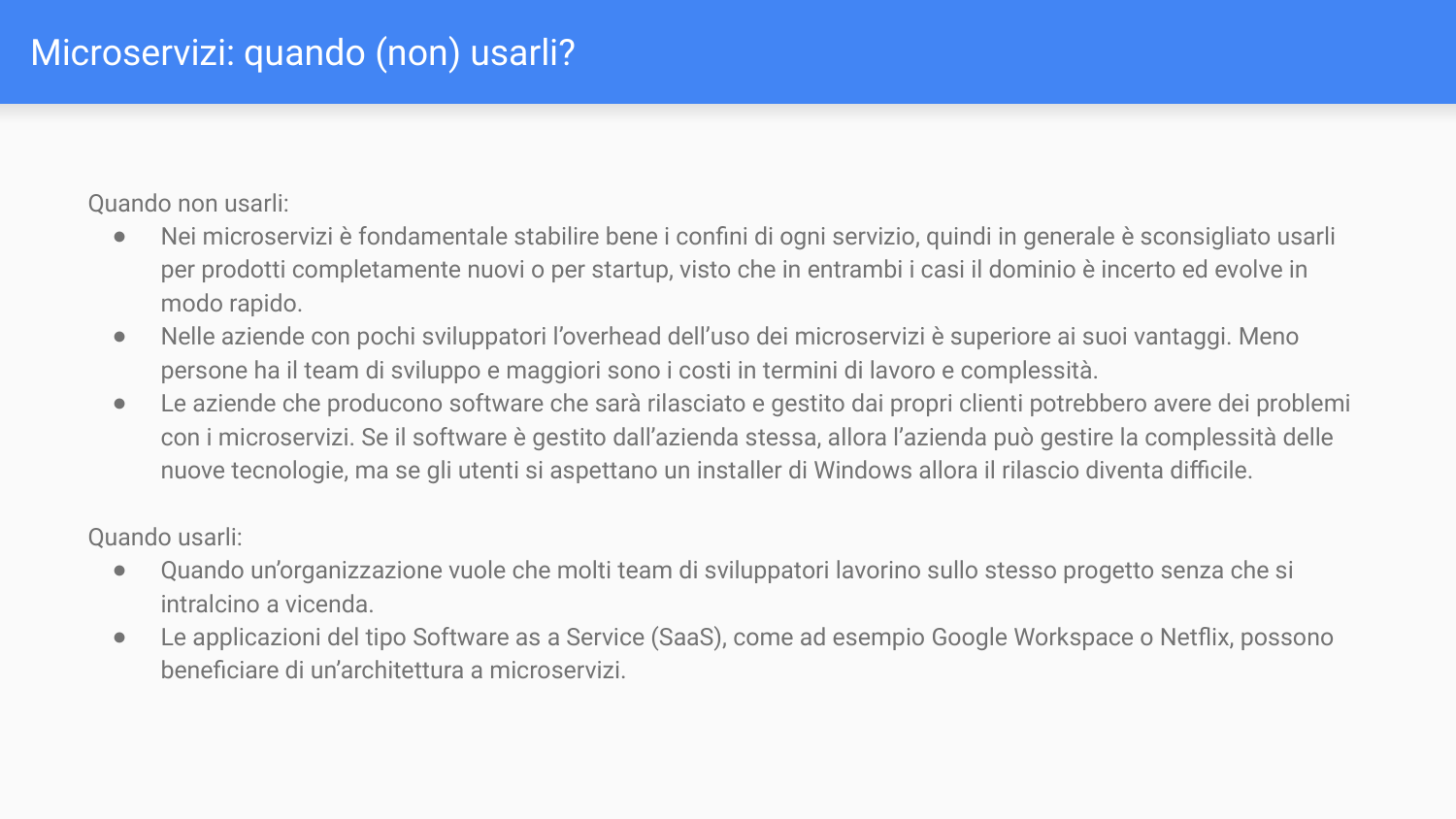

# Microservizi: quando (non) usarli?
Quando non usarli:
Nei microservizi è fondamentale stabilire bene i confini di ogni servizio, quindi in generale è sconsigliato usarli per prodotti completamente nuovi o per startup, visto che in entrambi i casi il dominio è incerto ed evolve in modo rapido.
Nelle aziende con pochi sviluppatori l’overhead dell’uso dei microservizi è superiore ai suoi vantaggi. Meno persone ha il team di sviluppo e maggiori sono i costi in termini di lavoro e complessità.
Le aziende che producono software che sarà rilasciato e gestito dai propri clienti potrebbero avere dei problemi con i microservizi. Se il software è gestito dall’azienda stessa, allora l’azienda può gestire la complessità delle nuove tecnologie, ma se gli utenti si aspettano un installer di Windows allora il rilascio diventa difficile.

Quando usarli:
Quando un’organizzazione vuole che molti team di sviluppatori lavorino sullo stesso progetto senza che si intralcino a vicenda.
Le applicazioni del tipo Software as a Service (SaaS), come ad esempio Google Workspace o Netflix, possono beneficiare di un’architettura a microservizi.